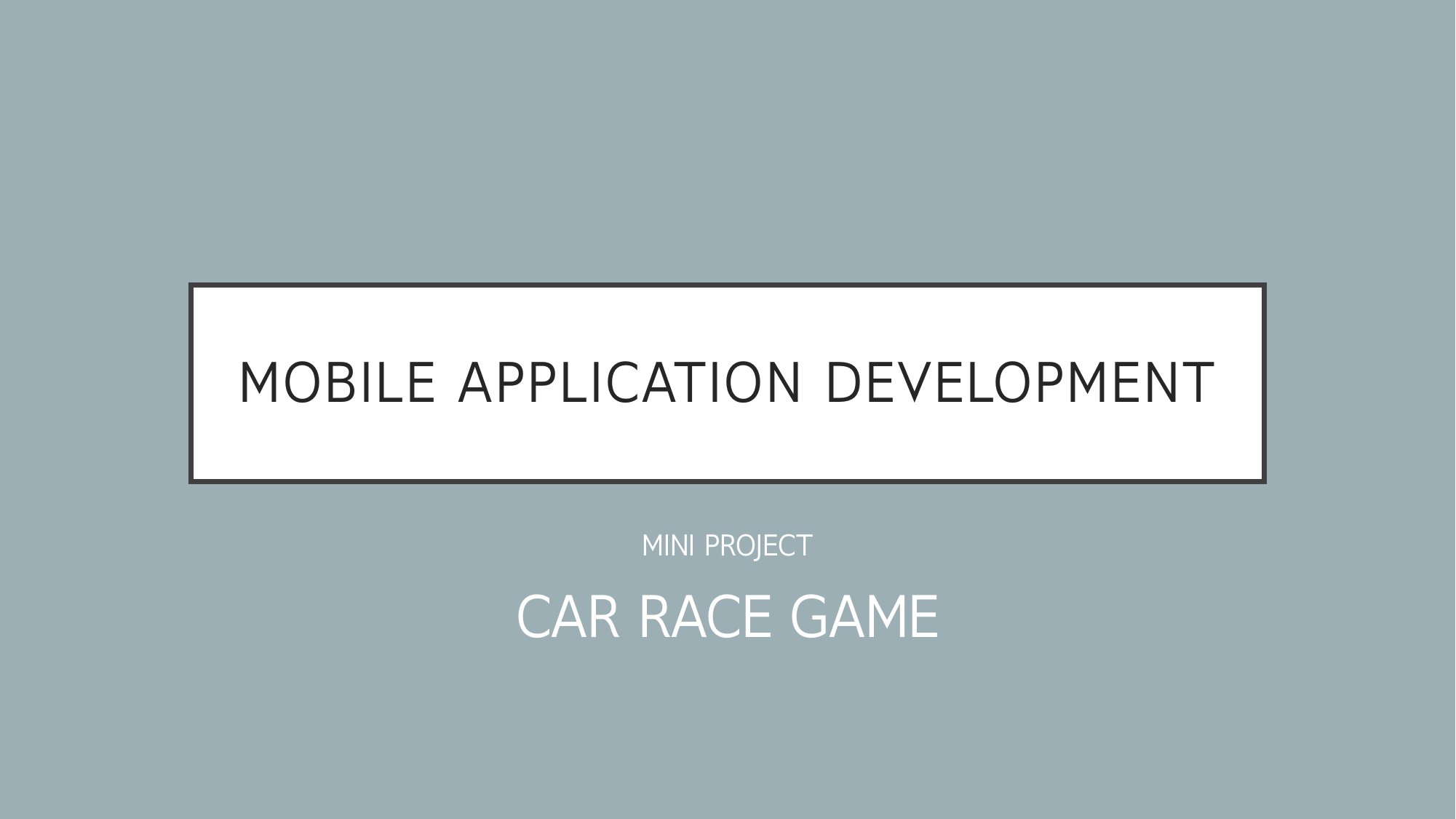

# Mobile application development
MINI PROJECT
CAR RACE GAME